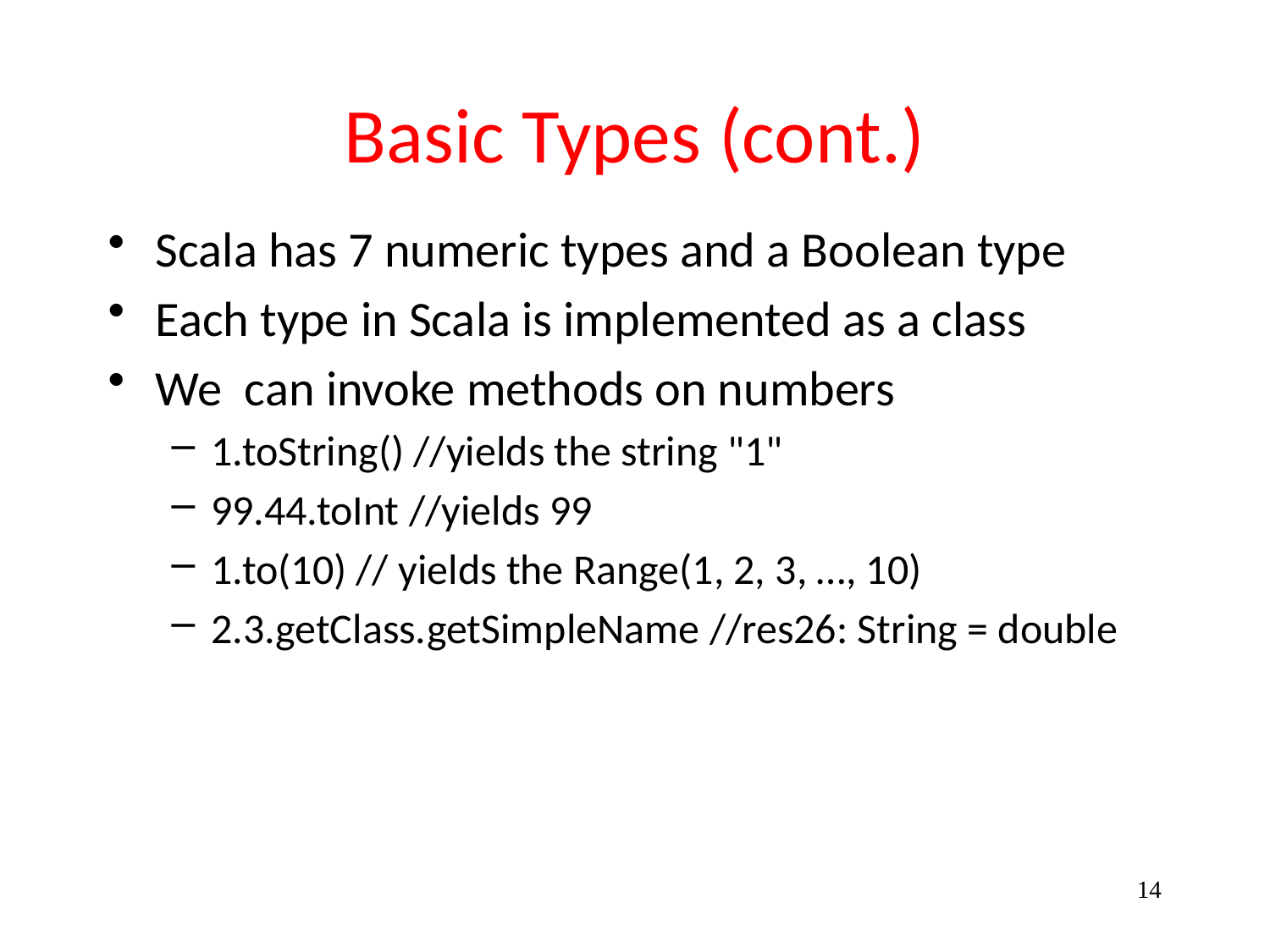

# Basic Types (cont.)
Scala has 7 numeric types and a Boolean type
Each type in Scala is implemented as a class
We  can invoke methods on numbers
1.toString() //yields the string "1"
99.44.toInt //yields 99
1.to(10) // yields the Range(1, 2, 3, …, 10)
2.3.getClass.getSimpleName //res26: String = double

14